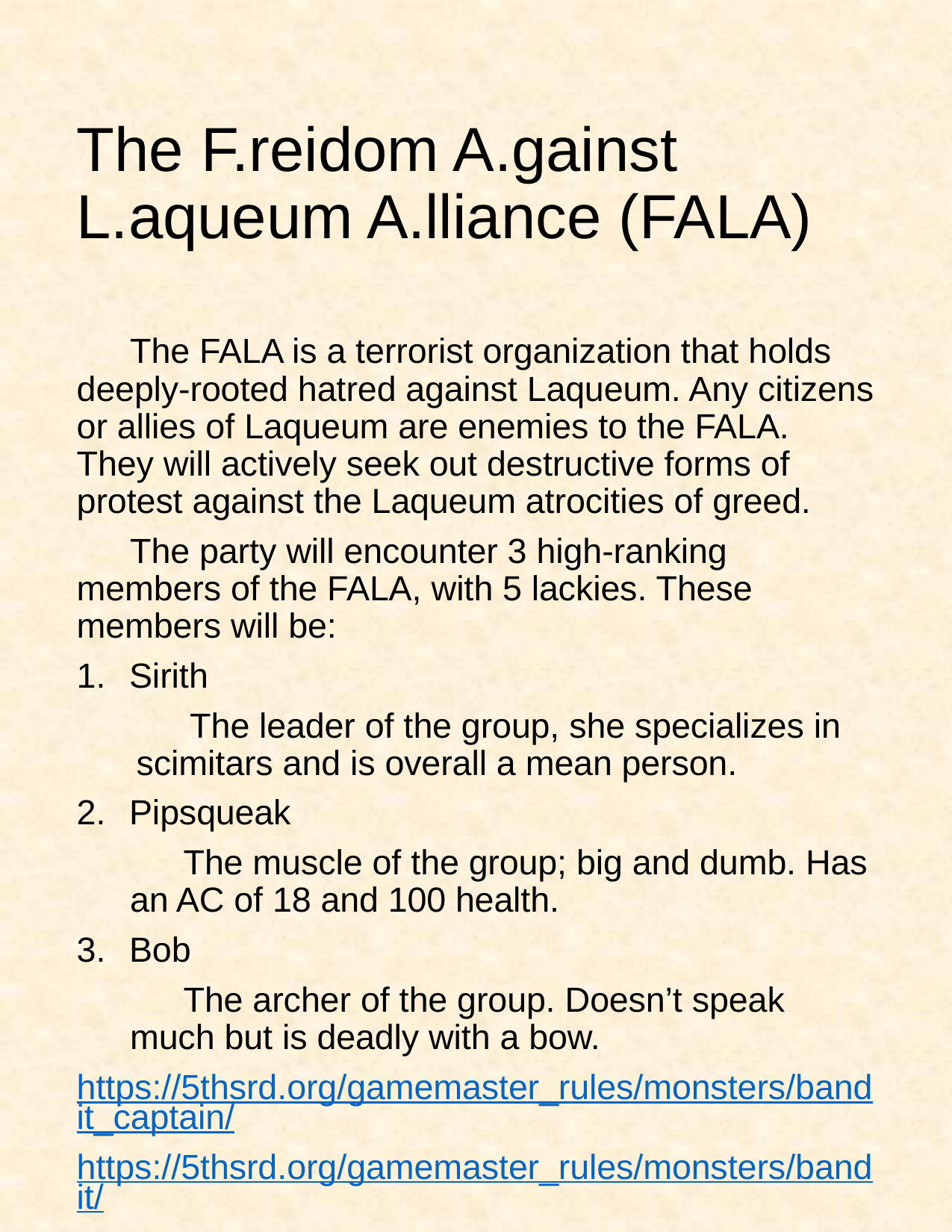

# The F.reidom A.gainst L.aqueum A.lliance (FALA)
The FALA is a terrorist organization that holds deeply-rooted hatred against Laqueum. Any citizens or allies of Laqueum are enemies to the FALA. They will actively seek out destructive forms of protest against the Laqueum atrocities of greed.
The party will encounter 3 high-ranking members of the FALA, with 5 lackies. These members will be:
Sirith
The leader of the group, she specializes in scimitars and is overall a mean person.
Pipsqueak
The muscle of the group; big and dumb. Has an AC of 18 and 100 health.
Bob
The archer of the group. Doesn’t speak much but is deadly with a bow.
https://5thsrd.org/gamemaster_rules/monsters/bandit_captain/
https://5thsrd.org/gamemaster_rules/monsters/bandit/